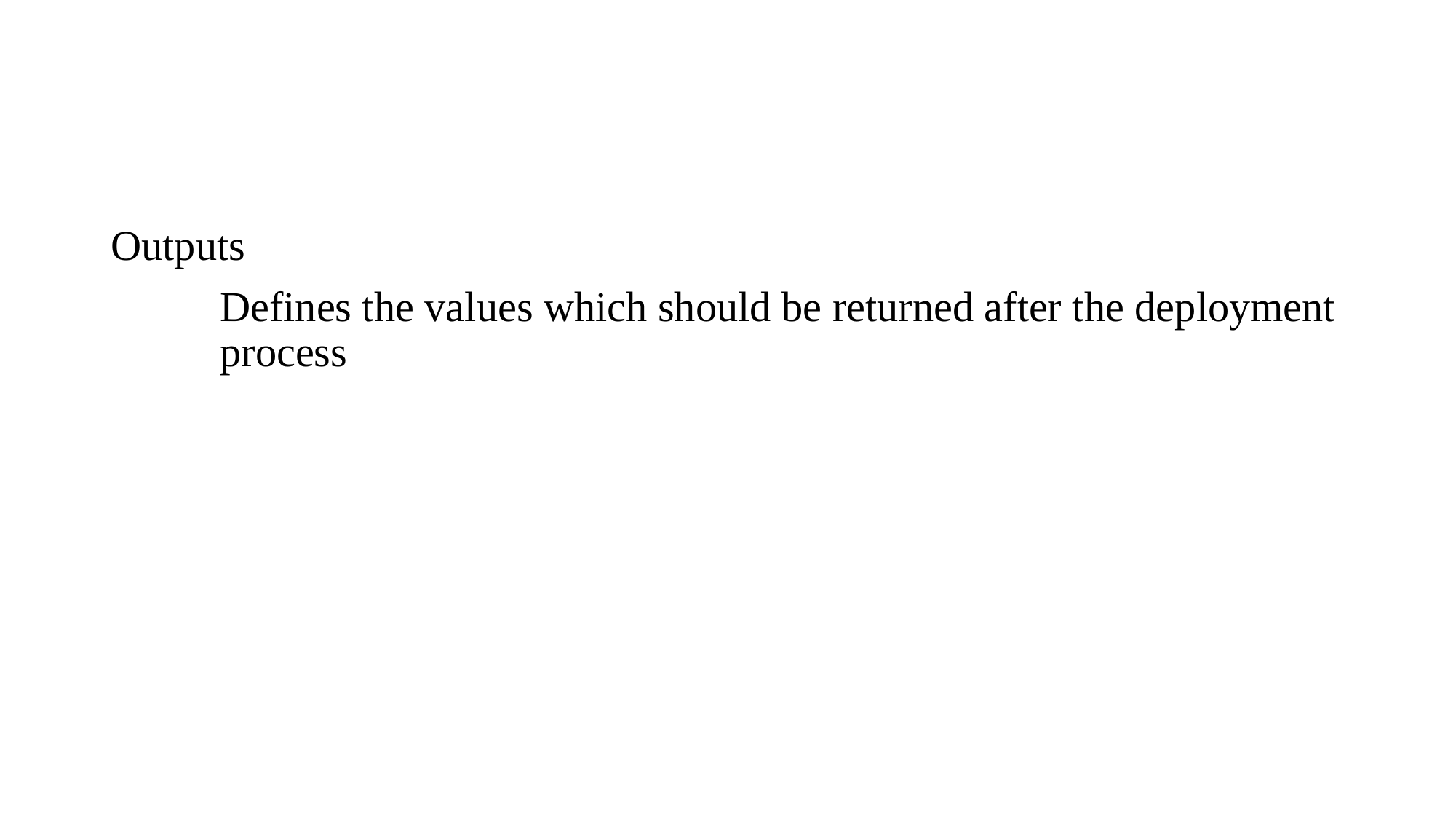

Outputs
	Defines the values which should be returned after the deployment 	process